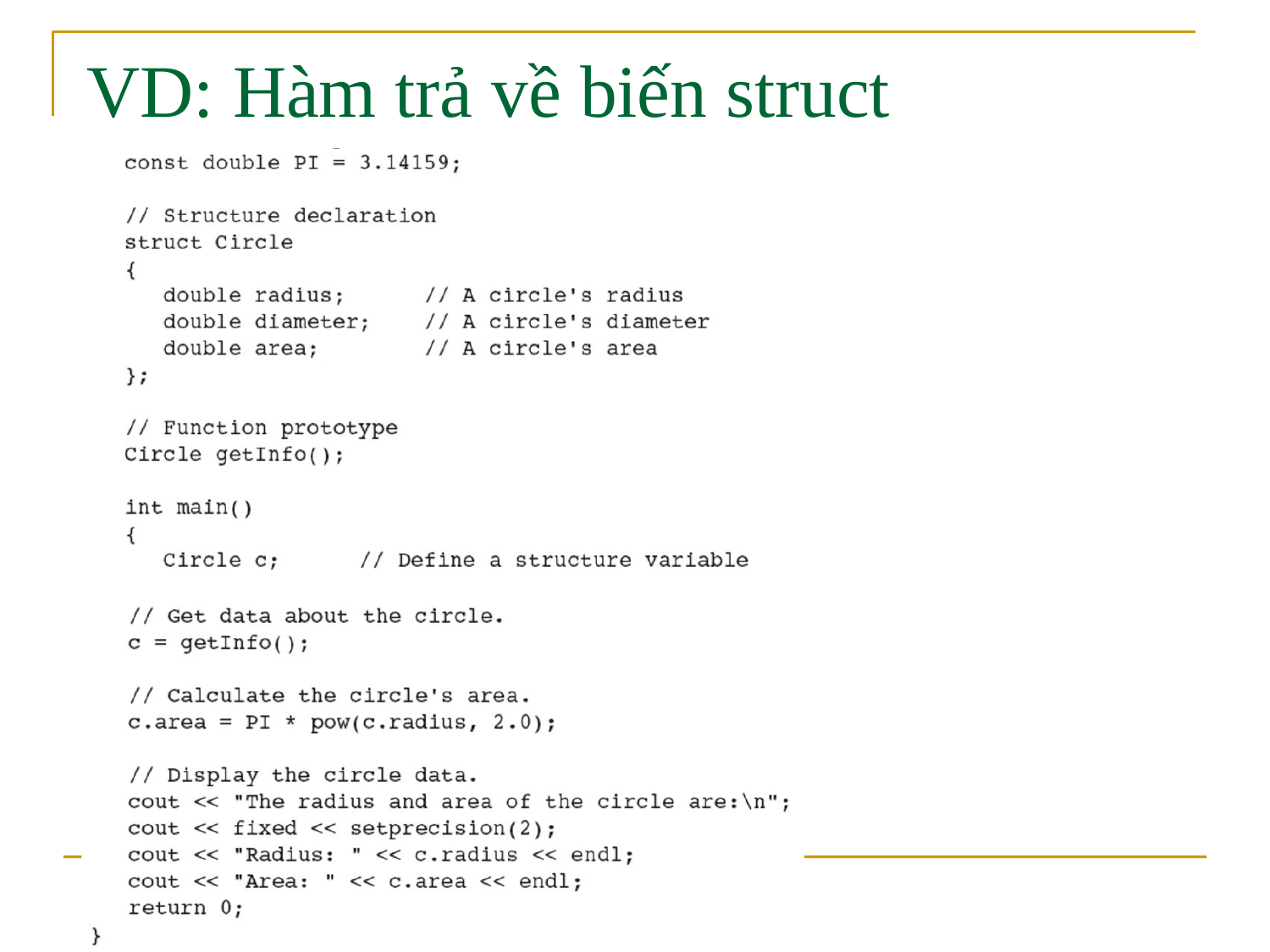

# VD: Hàm trả về biến struct